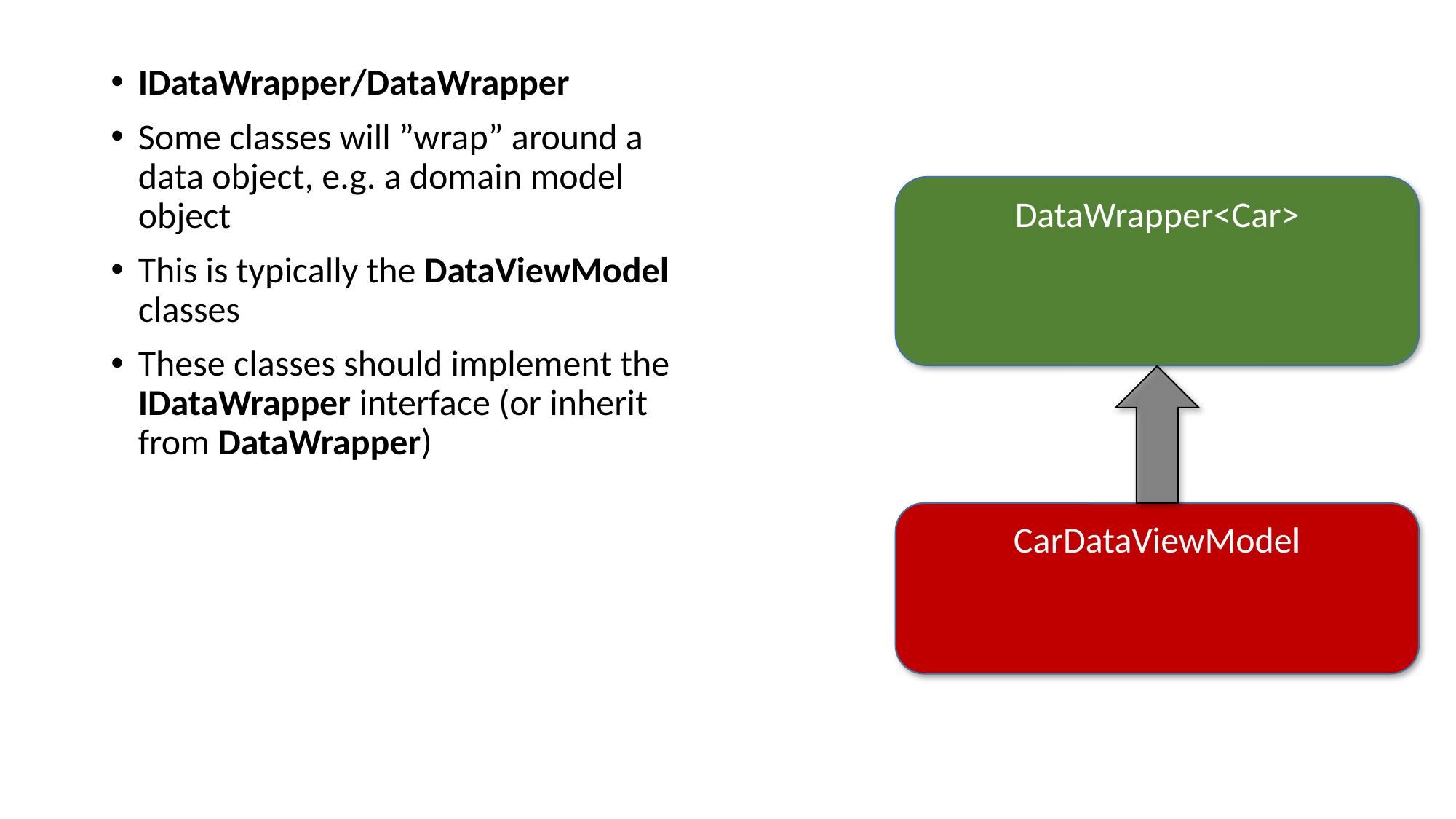

IDataWrapper/DataWrapper
Some classes will ”wrap” around a data object, e.g. a domain model object
This is typically the DataViewModel classes
These classes should implement the IDataWrapper interface (or inherit from DataWrapper)
DataWrapper<Car>

CarDataViewModel